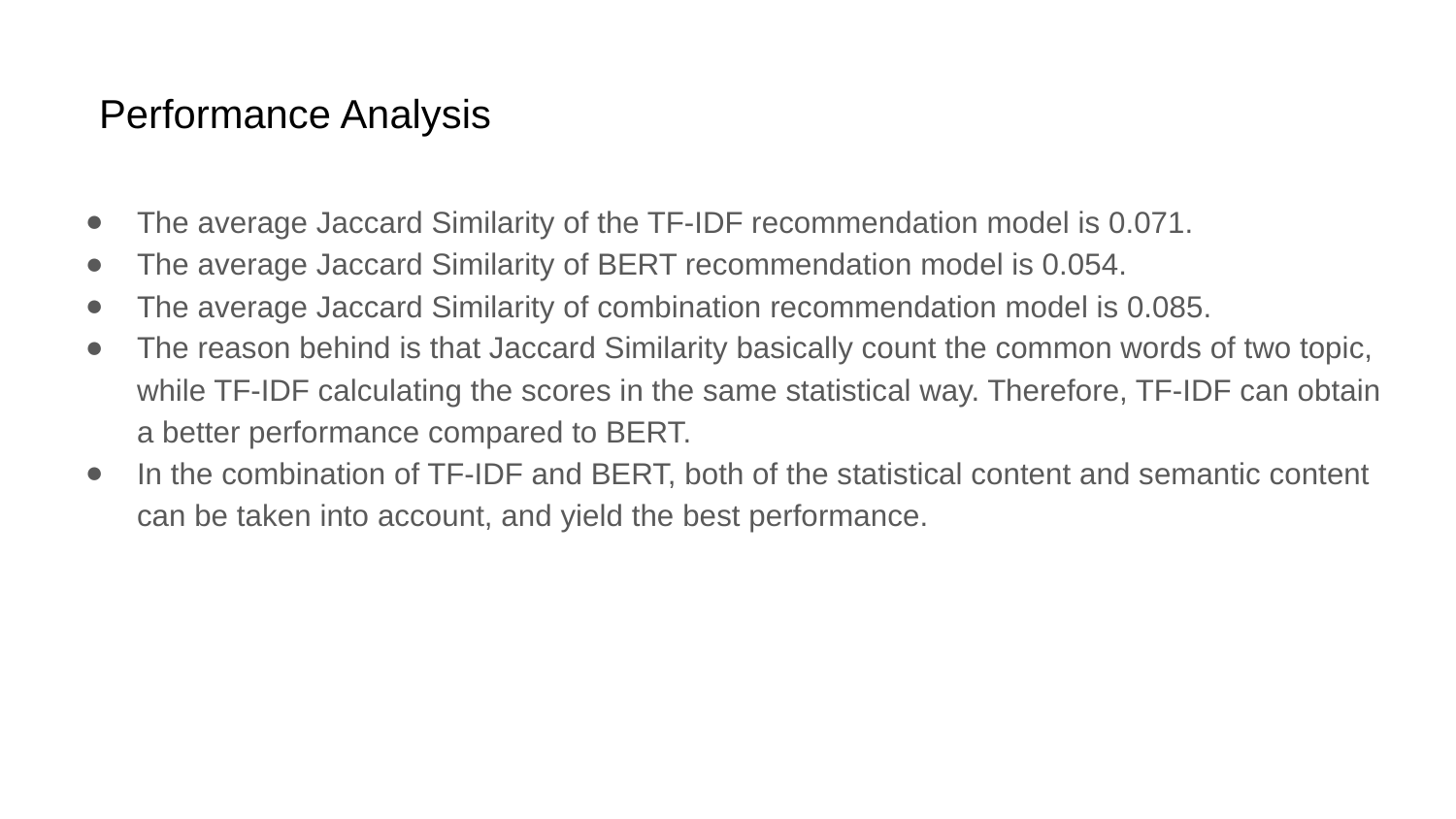

# Performance Analysis
The average Jaccard Similarity of the TF-IDF recommendation model is 0.071.
The average Jaccard Similarity of BERT recommendation model is 0.054.
The average Jaccard Similarity of combination recommendation model is 0.085.
The reason behind is that Jaccard Similarity basically count the common words of two topic, while TF-IDF calculating the scores in the same statistical way. Therefore, TF-IDF can obtain a better performance compared to BERT.
In the combination of TF-IDF and BERT, both of the statistical content and semantic content can be taken into account, and yield the best performance.